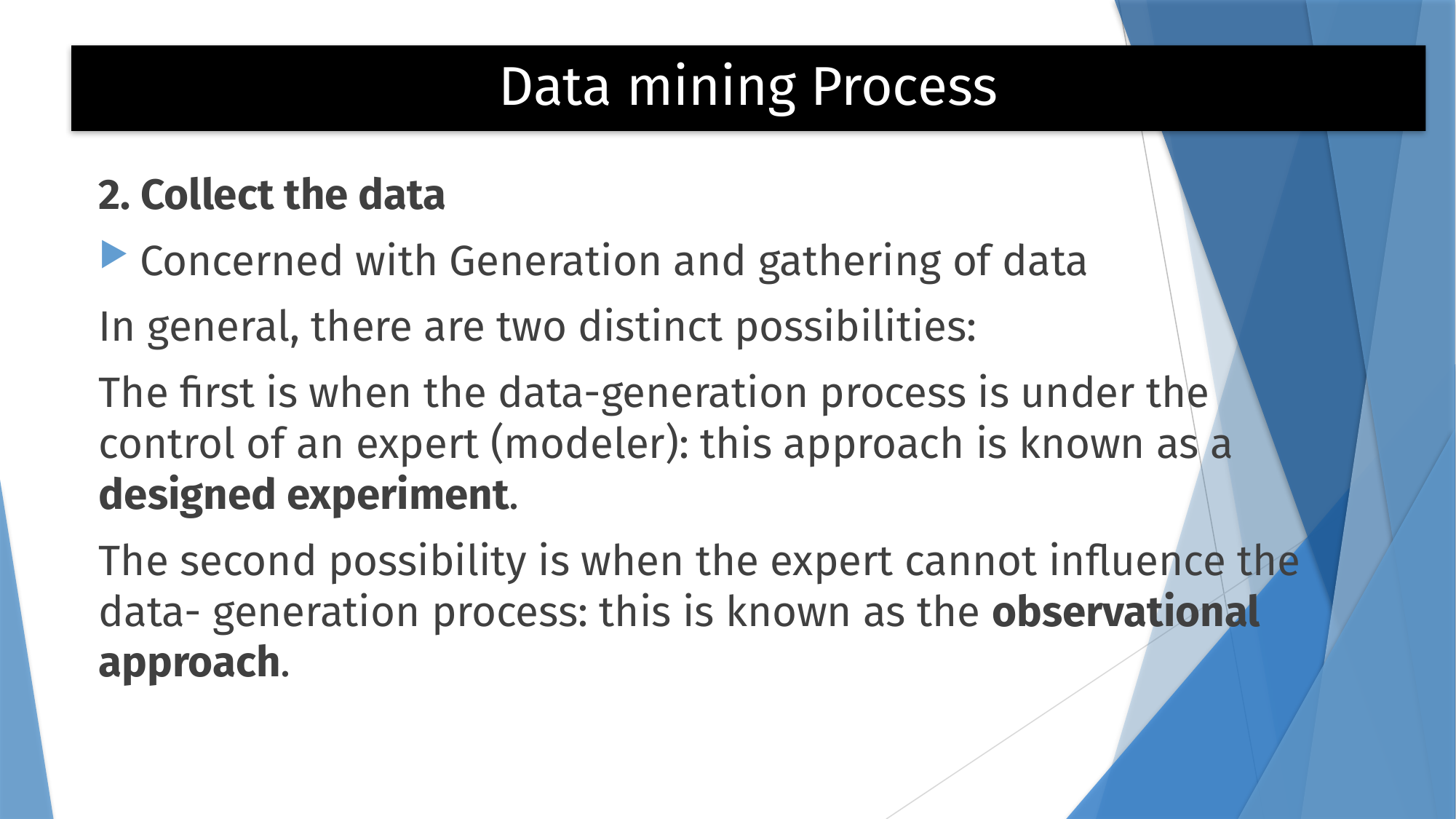

# Data mining Process
2. Collect the data
Concerned with Generation and gathering of data
In general, there are two distinct possibilities:
The first is when the data-generation process is under the control of an expert (modeler): this approach is known as a designed experiment.
The second possibility is when the expert cannot influence the data- generation process: this is known as the observational approach.